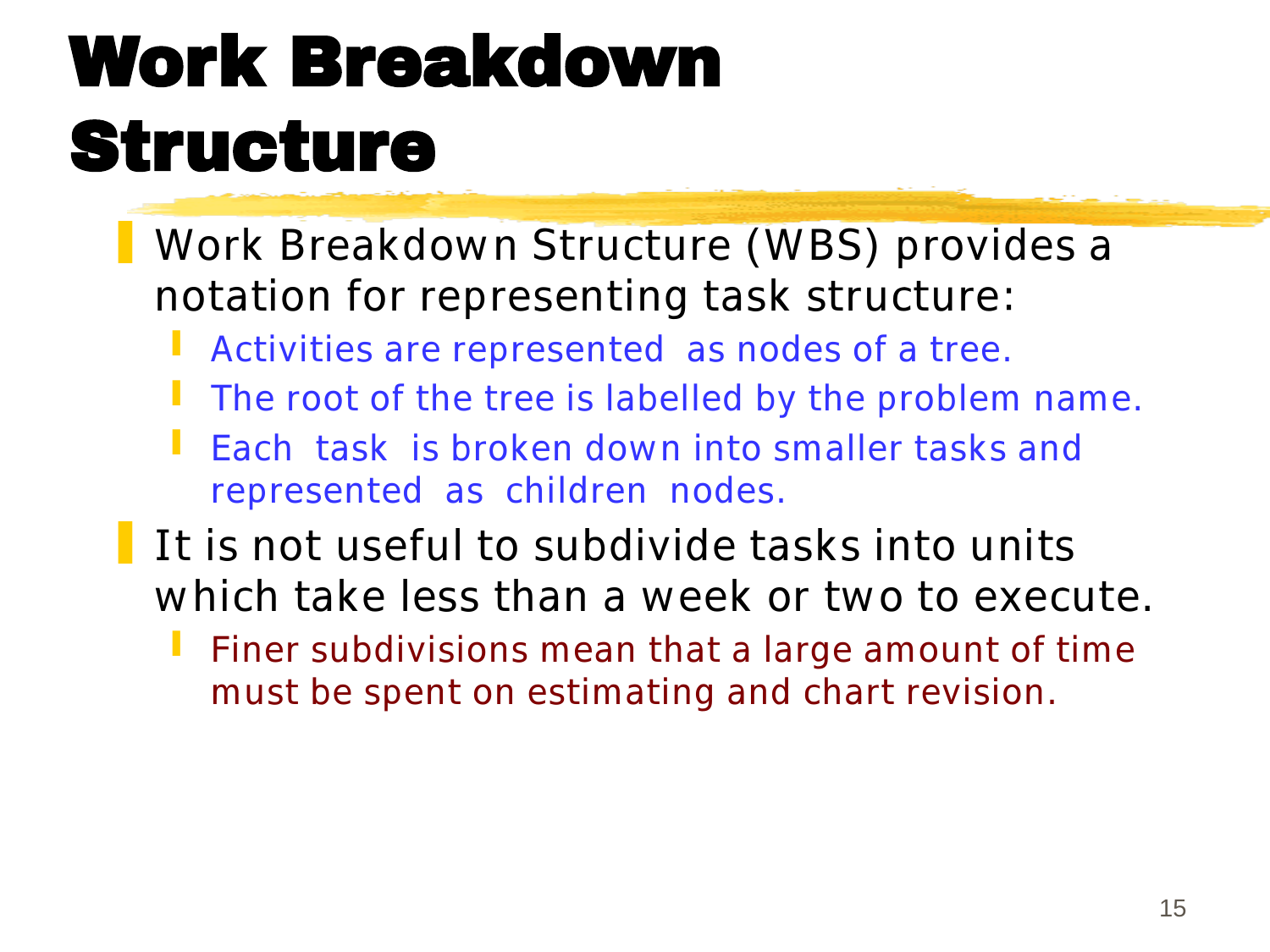

# Work Breakdown  Structure
Work Breakdown Structure (WBS) provides a notation for representing task structure:
Activities are represented  as nodes of a tree.
The root of the tree is labelled by the problem name.
Each  task  is broken down into smaller tasks and represented  as  children  nodes.
It is not useful to subdivide tasks into units which take less than a week or two to execute.
Finer subdivisions mean that a large amount of time must be spent on estimating and chart revision.

15